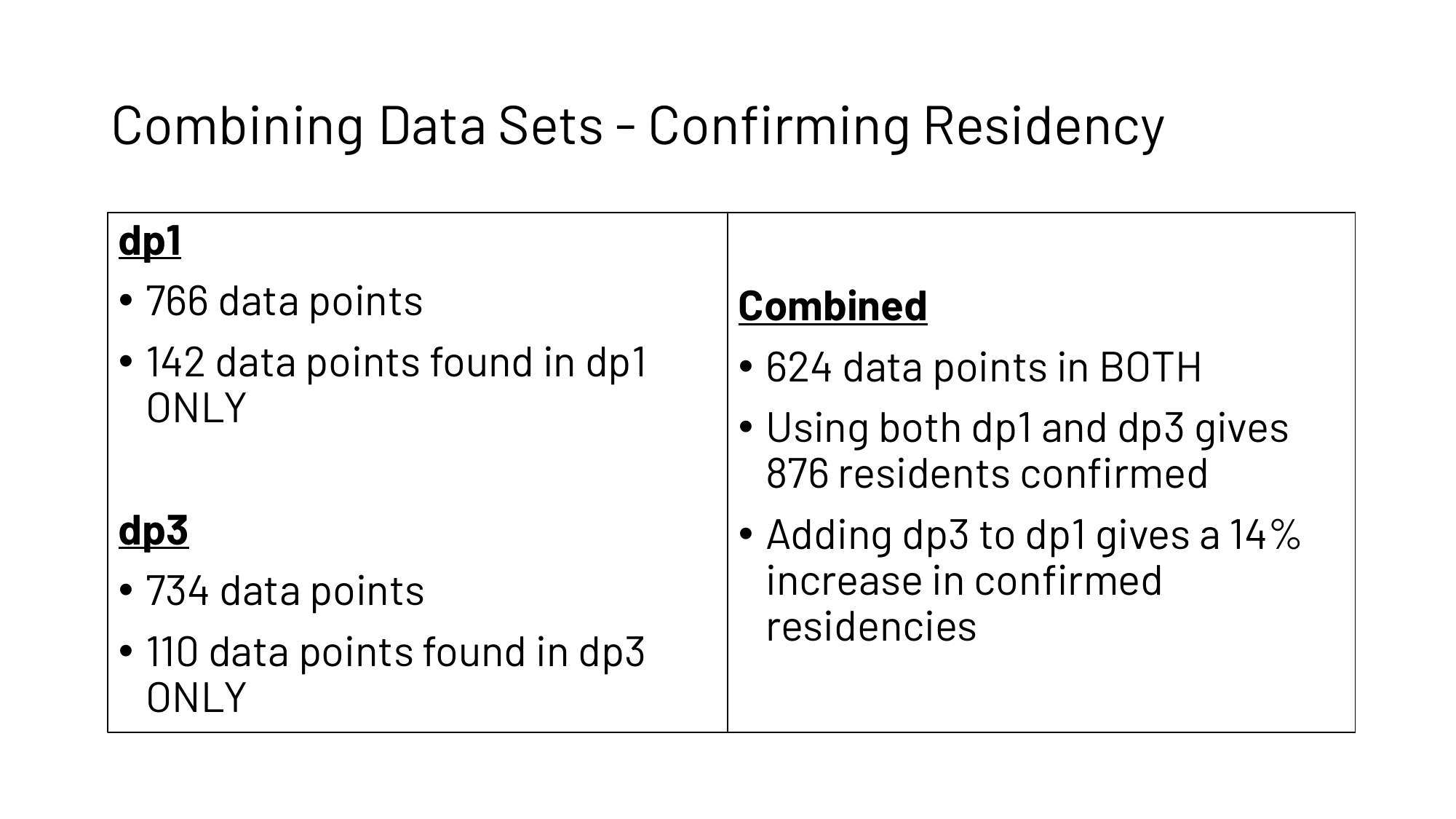

# Combining Data Sets - Confirming Residency
dp1
766 data points
142 data points found in dp1 ONLY

dp3
734 data points
110 data points found in dp3 ONLY

Combined
624 data points in BOTH
Using both dp1 and dp3 gives 876 residents confirmed
Adding dp3 to dp1 gives a 14% increase in confirmed residencies